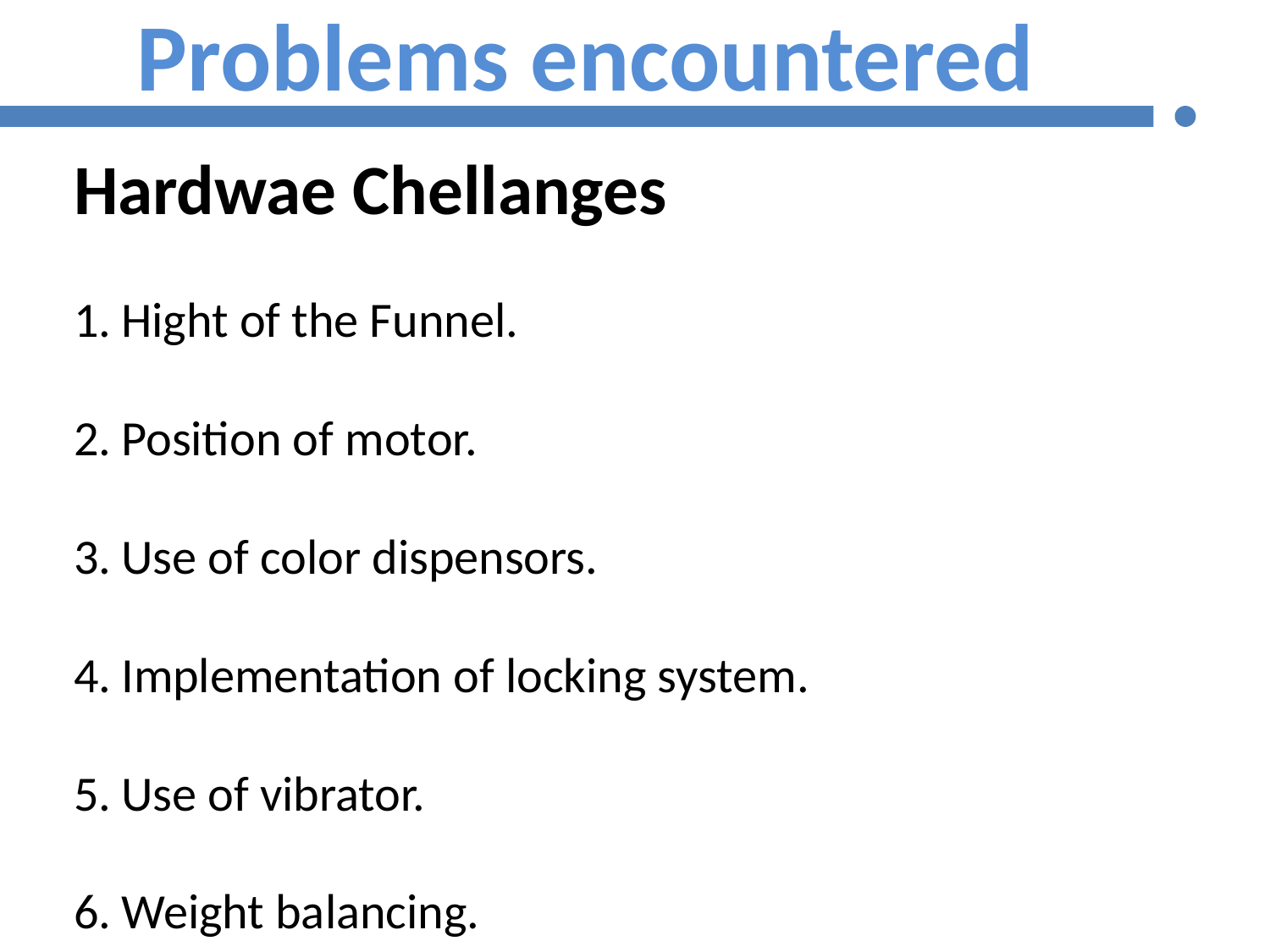

Problems encountered

Hardwae Chellanges

Hight of the Funnel.

Position of motor.

Use of color dispensors.

Implementation of locking system.

Use of vibrator.

Weight balancing.